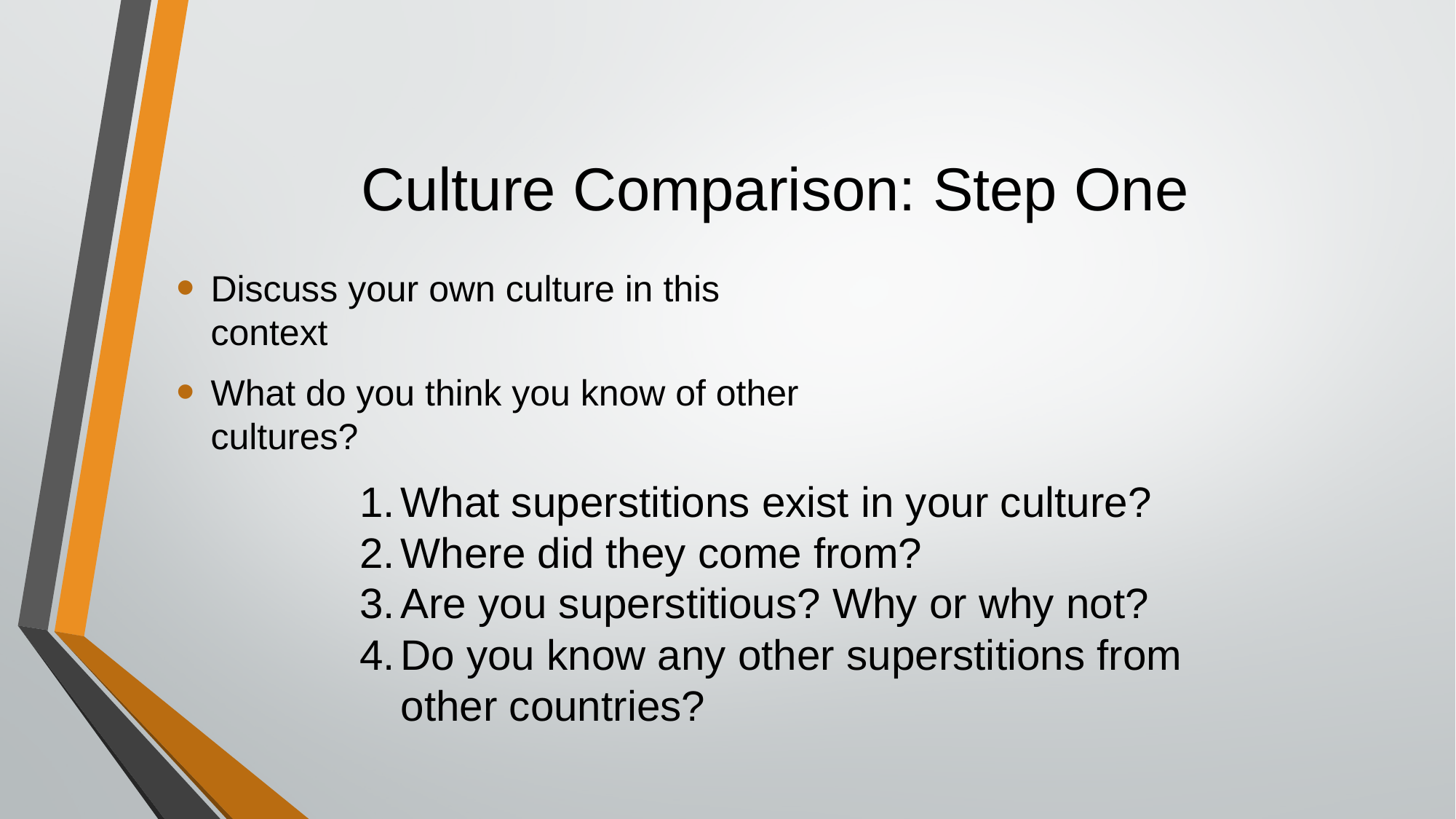

# Culture Comparison: Step One
Discuss your own culture in this context
What do you think you know of other cultures?
What superstitions exist in your culture?
Where did they come from?
Are you superstitious? Why or why not?
Do you know any other superstitions from other countries?